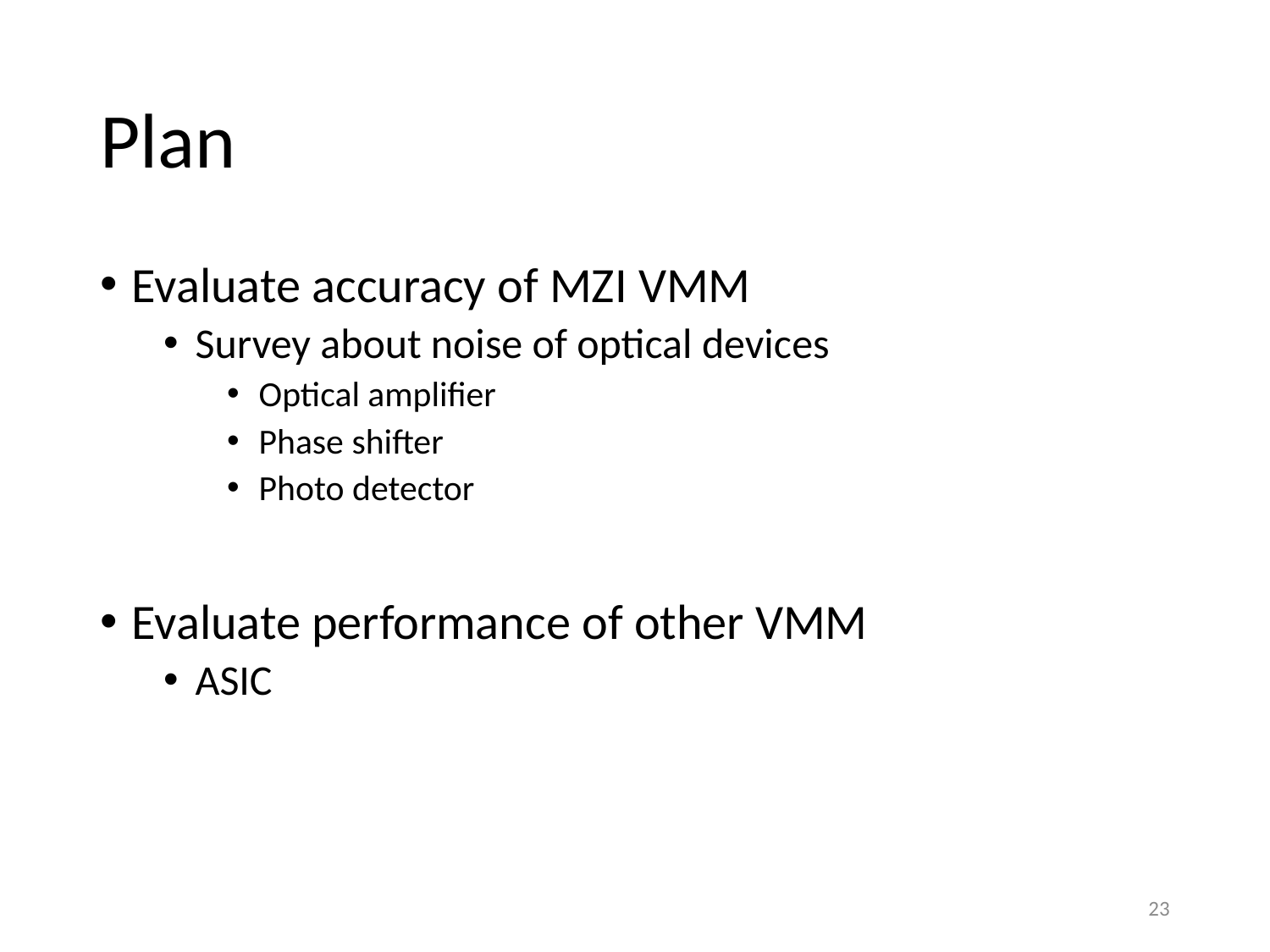

# Plan
Evaluate accuracy of MZI VMM
Survey about noise of optical devices
Optical amplifier
Phase shifter
Photo detector

Evaluate performance of other VMM
ASIC

23